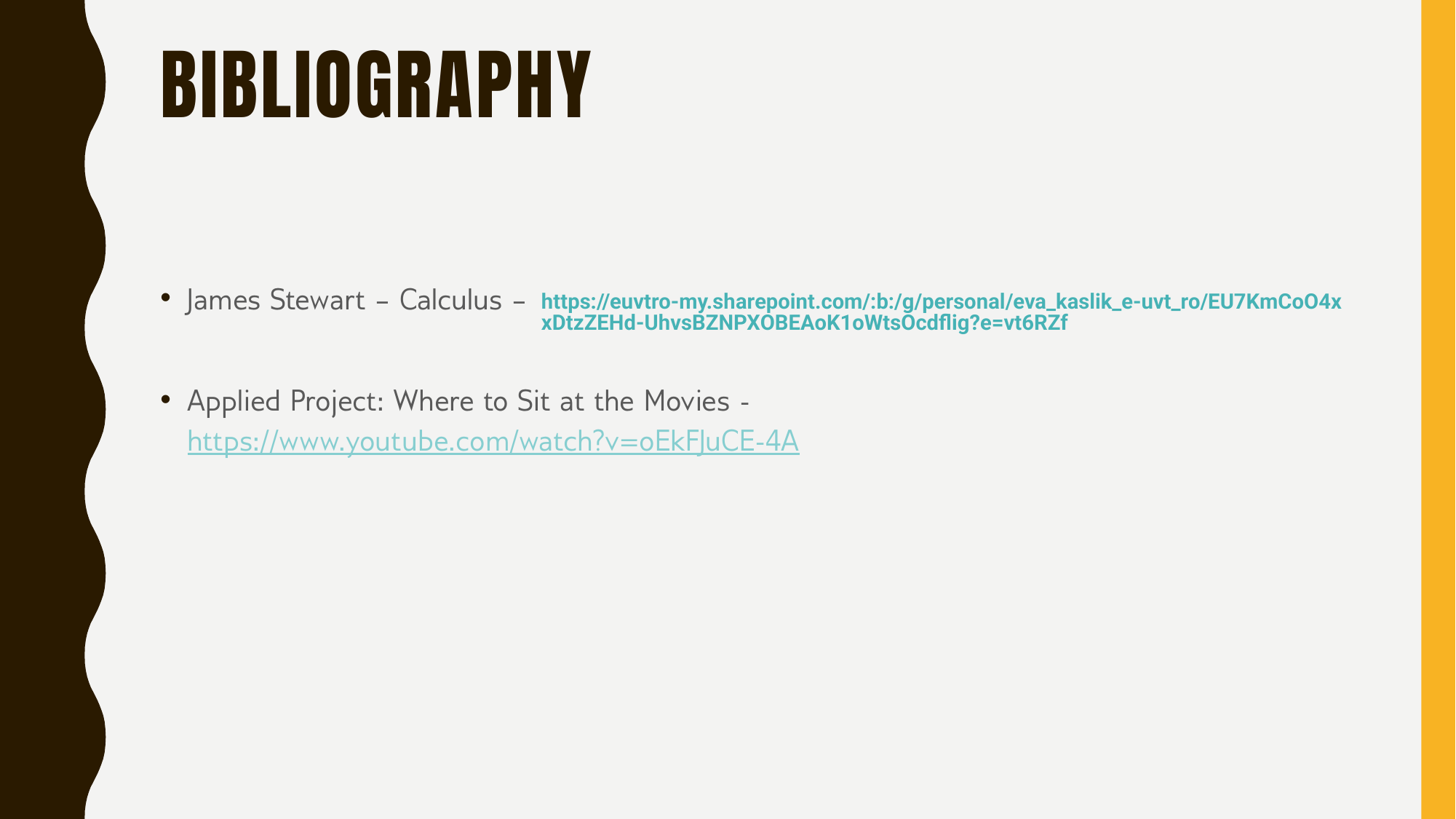

# bibliography
James Stewart – Calculus –

Applied Project: Where to Sit at the Movies - https://www.youtube.com/watch?v=oEkFJuCE-4A

https://euvtro-my.sharepoint.com/:b:/g/personal/eva_kaslik_e-uvt_ro/EU7KmCoO4xxDtzZEHd-UhvsBZNPXOBEAoK1oWtsOcdflig?e=vt6RZf